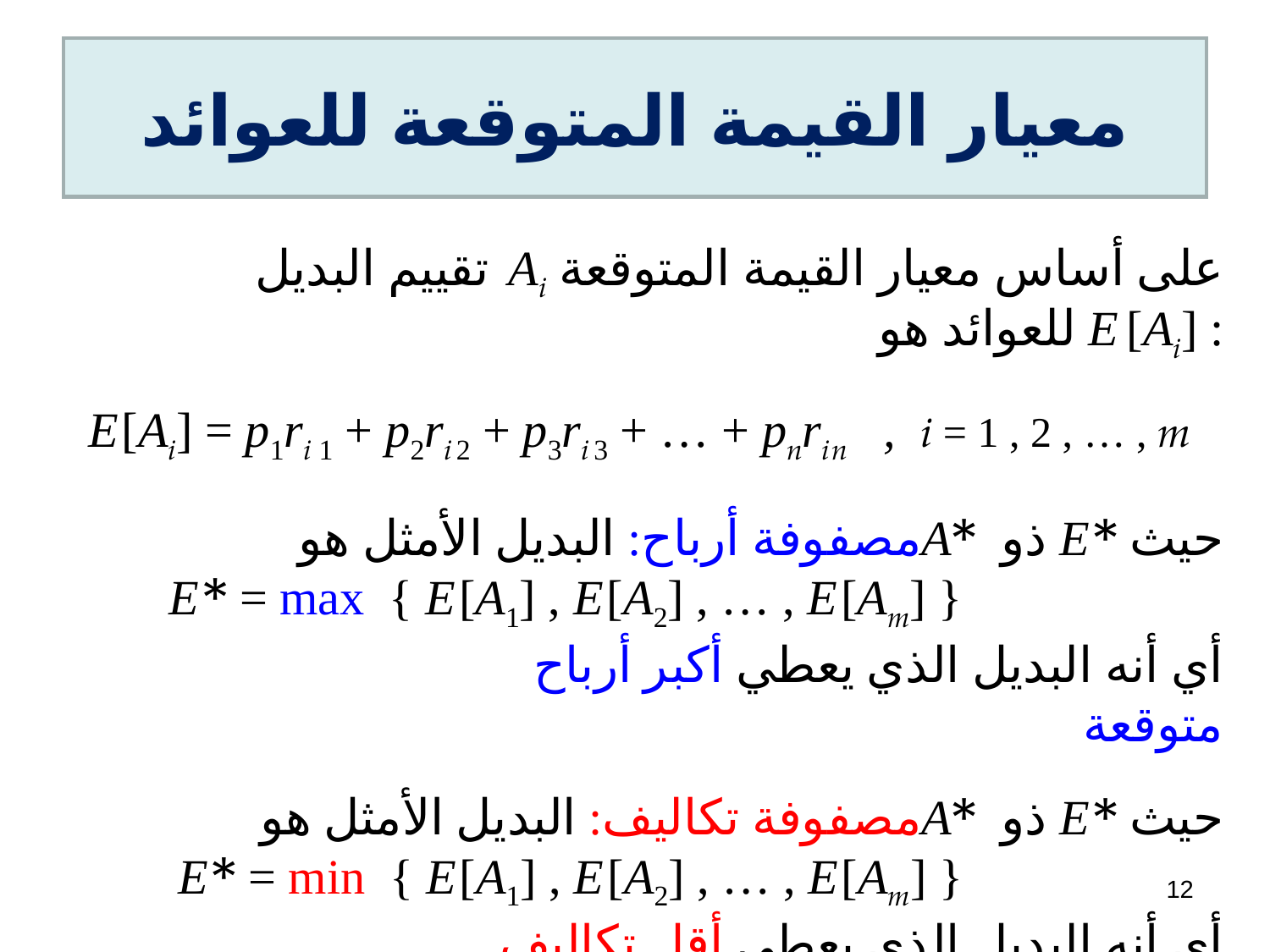

# معيار القيمة المتوقعة للعوائد

تقييم البديل   Ai على أساس معيار القيمة المتوقعة للعوائد هو E [Ai] :

E [Ai] = p1ri  1 + p2ri  2 + p3ri  3 + … + pnri n     ,  i = 1 , 2 , … , m

مصفوفة أرباح: البديل الأمثل هوA*  ذو E * حيث
    E * = max  { E [A1] , E [A2] , … , E [Am] }
                        أي أنه البديل الذي يعطي أكبر أرباح متوقعة

مصفوفة تكاليف: البديل الأمثل هوA*  ذو E * حيث
    E * = min  { E [A1] , E [A2] , … , E [Am] }
                      أي أنه البديل الذي يعطي أقل تكاليف متوقعة

12